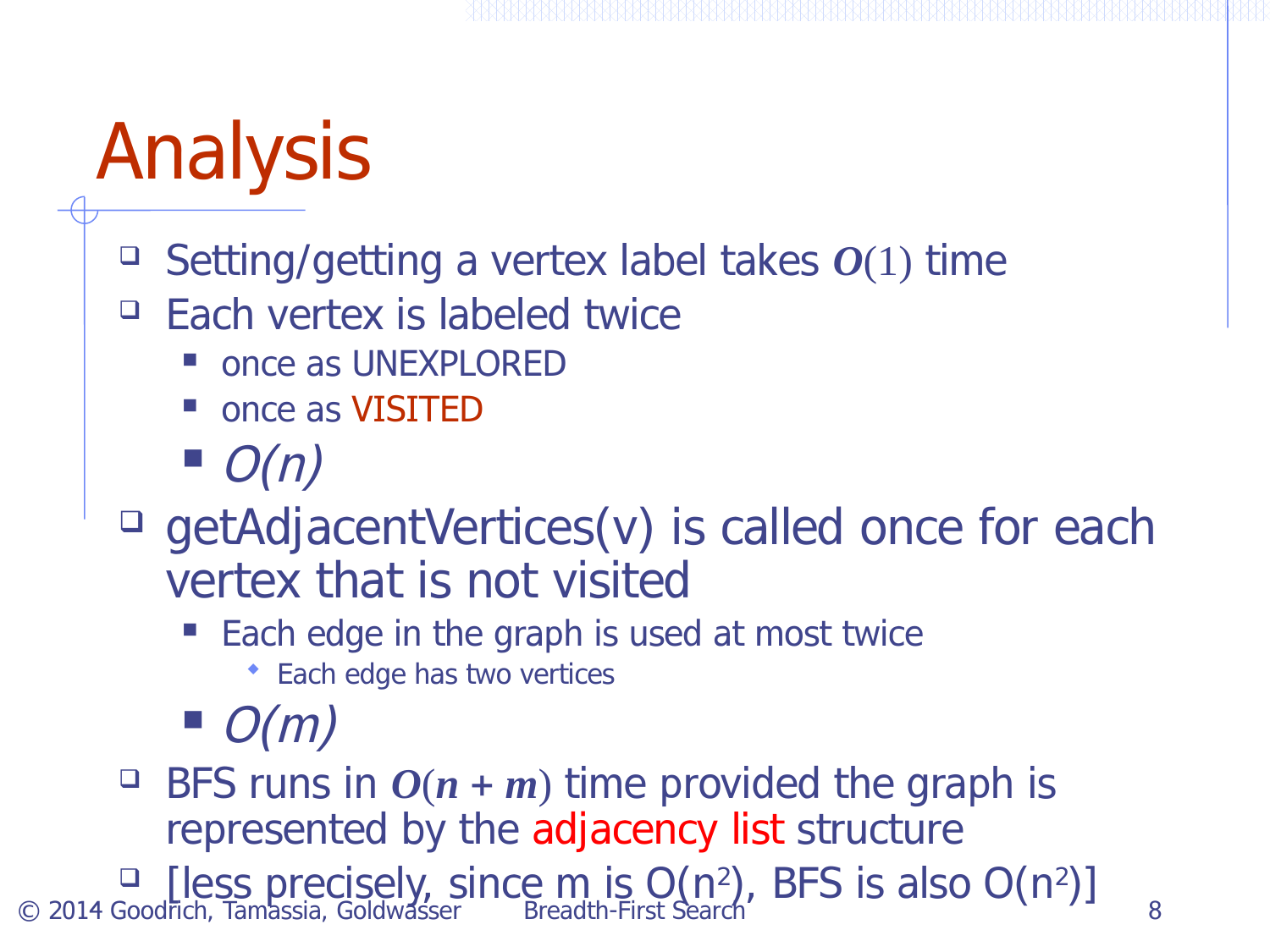

# Analysis
Setting/getting a vertex label takes O(1) time
Each vertex is labeled twice
once as UNEXPLORED
once as VISITED
O(n)
getAdjacentVertices(v) is called once for each vertex that is not visited
Each edge in the graph is used at most twice
Each edge has two vertices
O(m)
BFS runs in O(n + m) time provided the graph is represented by the adjacency list structure
[less precisely, since m is O(n2), BFS is also O(n2)]
Breadth-First Search
8